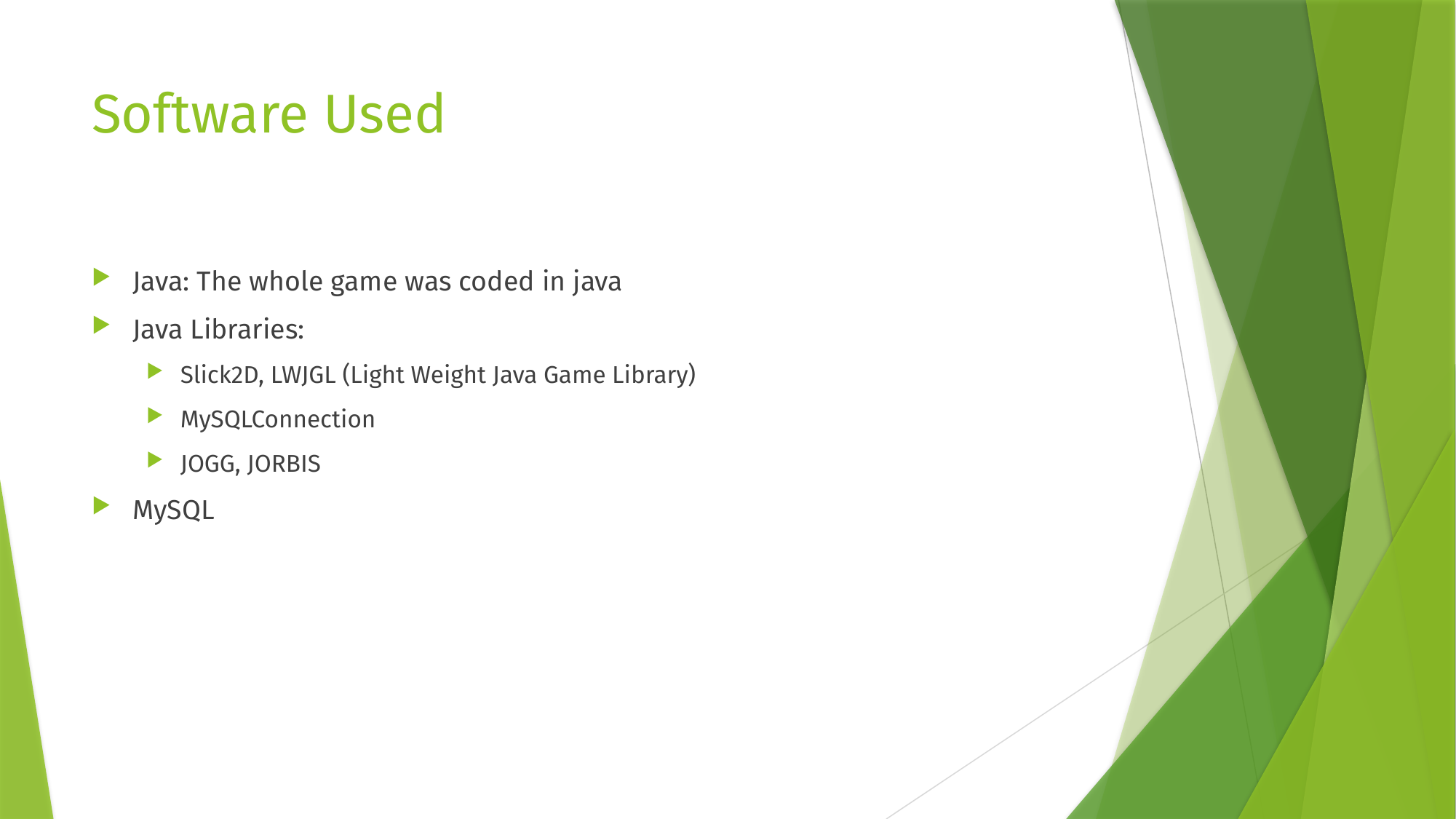

# Software Used
Java: The whole game was coded in java
Java Libraries:
Slick2D, LWJGL (Light Weight Java Game Library)
MySQLConnection
JOGG, JORBIS
MySQL